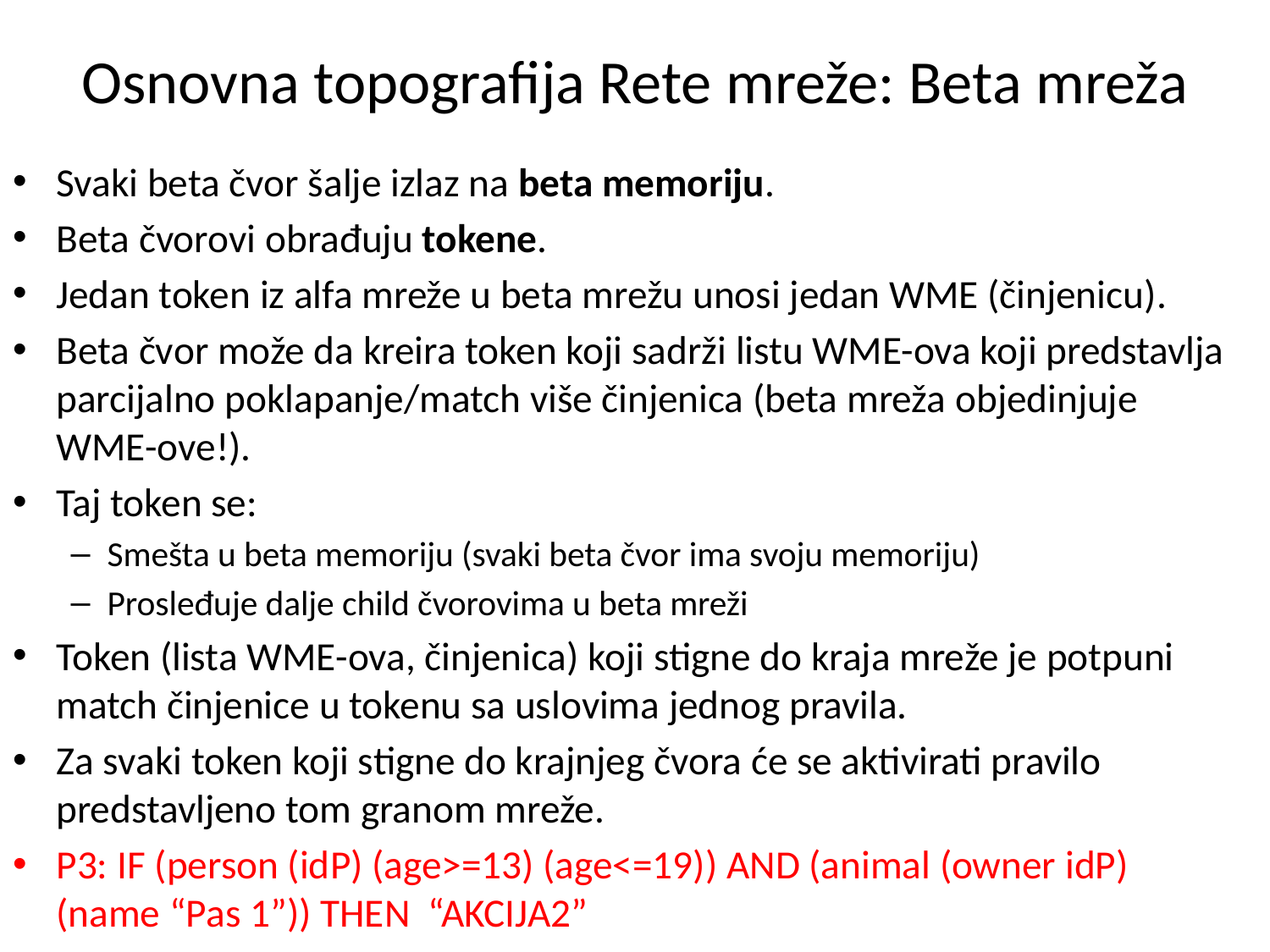

# Osnovna topografija Rete mreže: Beta mreža
Svaki beta čvor šalje izlaz na beta memoriju.
Beta čvorovi obrađuju tokene.
Jedan token iz alfa mreže u beta mrežu unosi jedan WME (činjenicu).
Beta čvor može da kreira token koji sadrži listu WME-ova koji predstavlja parcijalno poklapanje/match više činjenica (beta mreža objedinjuje WME-ove!).
Taj token se:
Smešta u beta memoriju (svaki beta čvor ima svoju memoriju)
Prosleđuje dalje child čvorovima u beta mreži
Token (lista WME-ova, činjenica) koji stigne do kraja mreže je potpuni match činjenice u tokenu sa uslovima jednog pravila.
Za svaki token koji stigne do krajnjeg čvora će se aktivirati pravilo predstavljeno tom granom mreže.
P3: IF (person (idP) (age>=13) (age<=19)) AND (animal (owner idP) (name “Pas 1”)) THEN  “AKCIJA2”